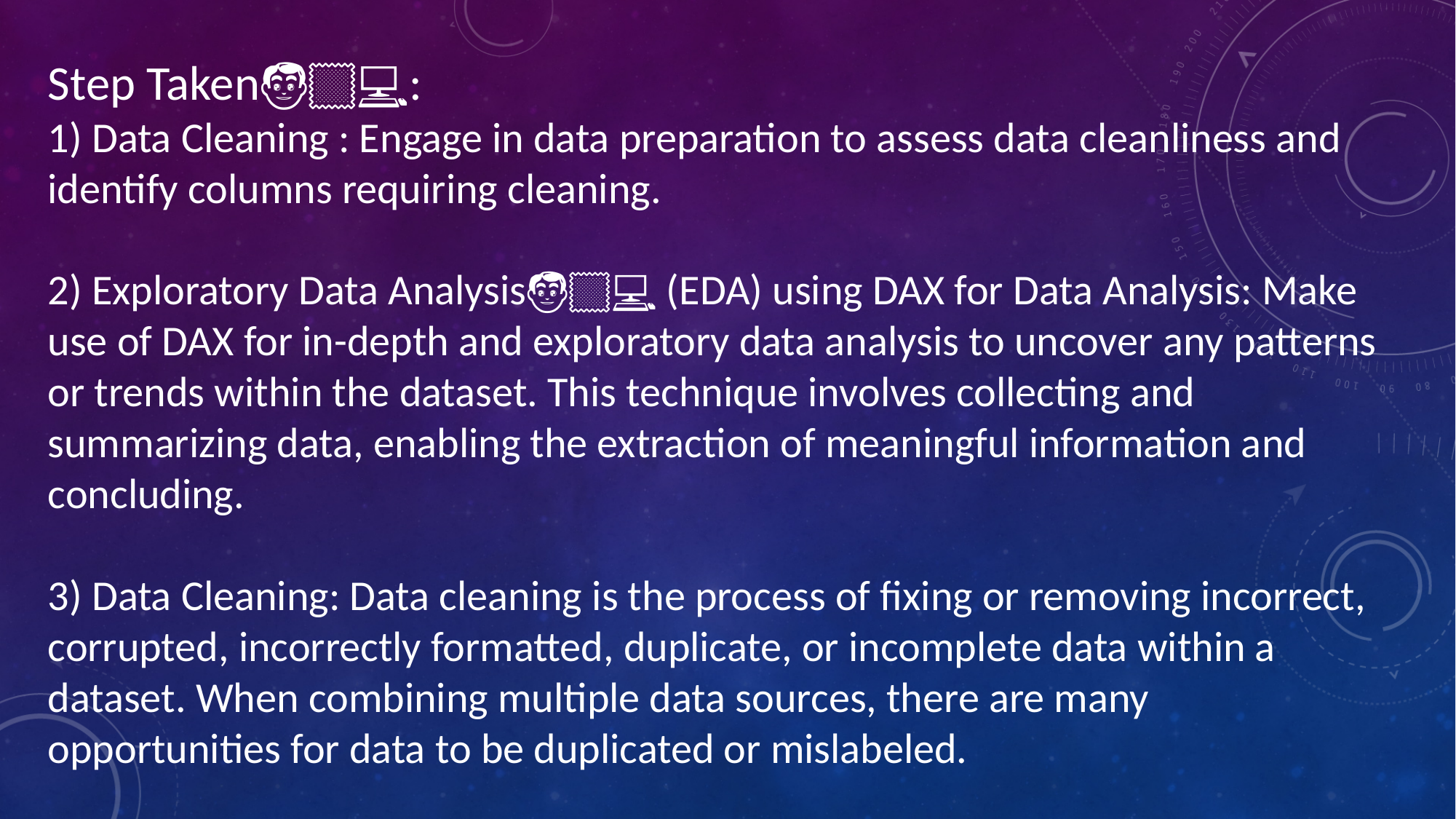

Step Taken👨🏻‍💻:
1) Data Cleaning : Engage in data preparation to assess data cleanliness and identify columns requiring cleaning.

2) Exploratory Data Analysis👨🏻‍💻 (EDA) using DAX for Data Analysis: Make use of DAX for in-depth and exploratory data analysis to uncover any patterns or trends within the dataset. This technique involves collecting and summarizing data, enabling the extraction of meaningful information and concluding.

3) Data Cleaning: Data cleaning is the process of fixing or removing incorrect, corrupted, incorrectly formatted, duplicate, or incomplete data within a dataset. When combining multiple data sources, there are many opportunities for data to be duplicated or mislabeled.